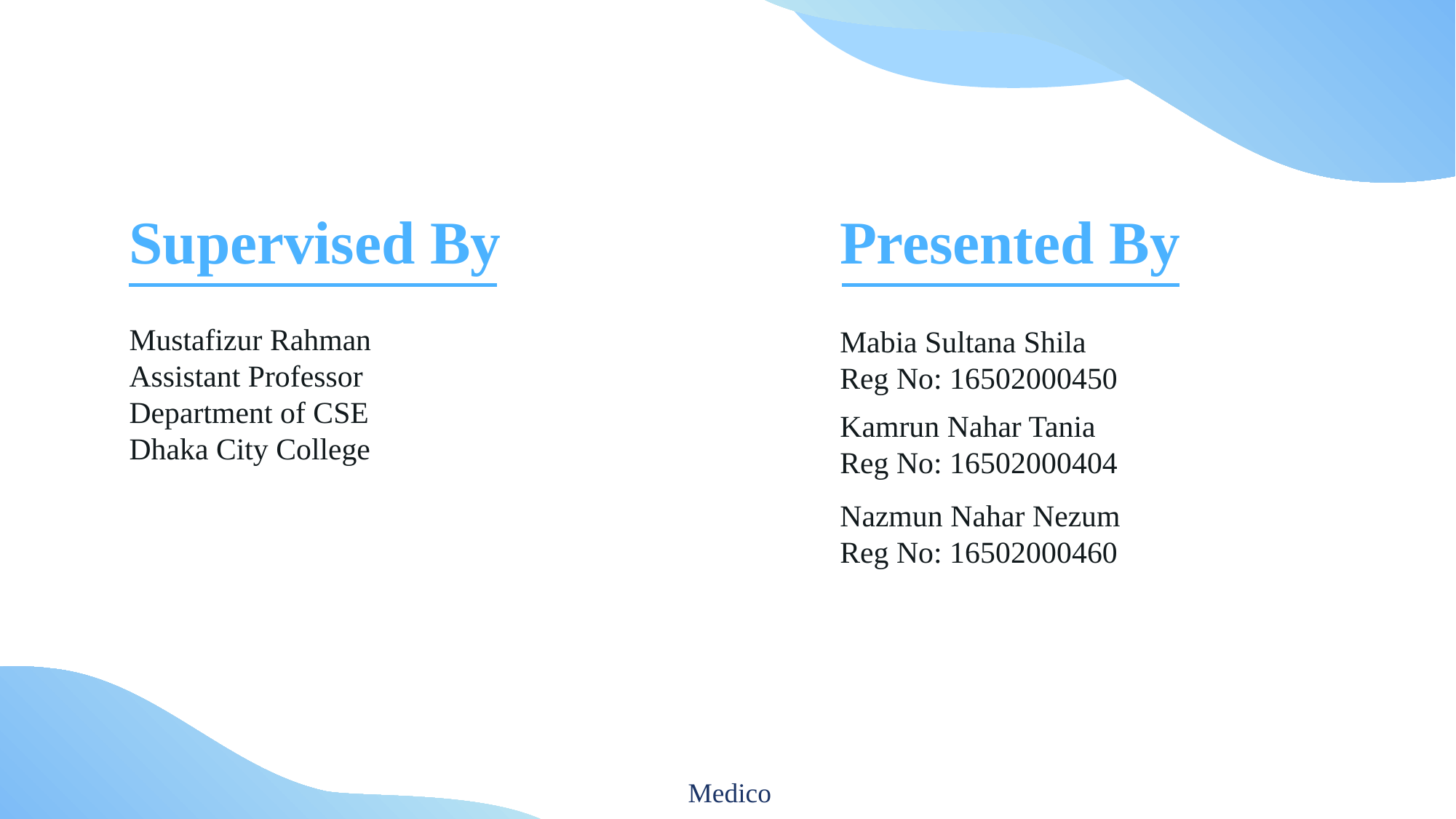

# Supervised By
Presented By
Mustafizur Rahman
Assistant Professor
Department of CSE
Dhaka City College
Mabia Sultana Shila
Reg No: 16502000450
Kamrun Nahar Tania
Reg No: 16502000404
Nazmun Nahar Nezum
Reg No: 16502000460
Medico